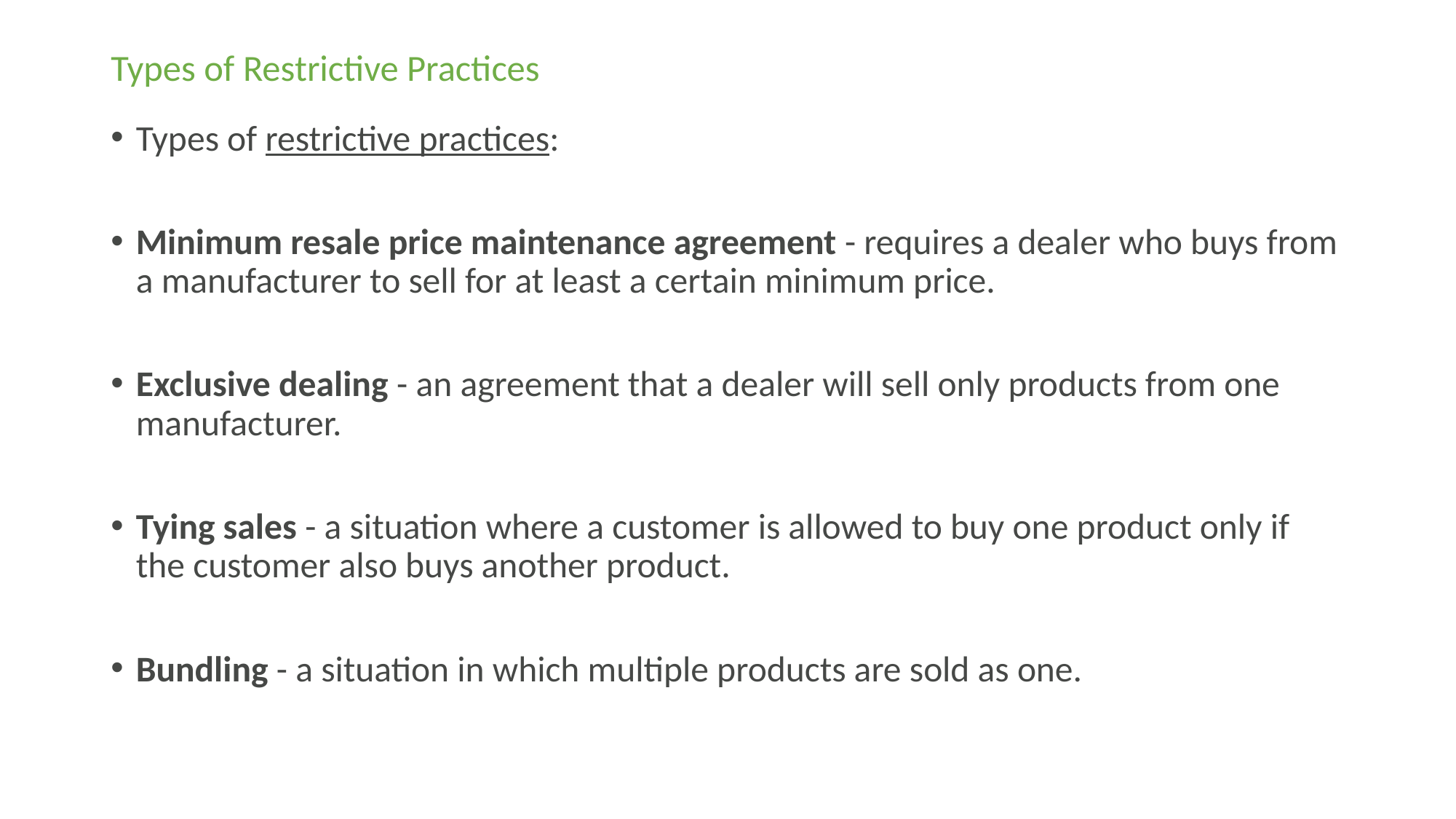

# Types of Restrictive Practices
Types of restrictive practices:

Minimum resale price maintenance agreement - requires a dealer who buys from a manufacturer to sell for at least a certain minimum price.

Exclusive dealing - an agreement that a dealer will sell only products from one manufacturer.

Tying sales - a situation where a customer is allowed to buy one product only if the customer also buys another product.

Bundling - a situation in which multiple products are sold as one.